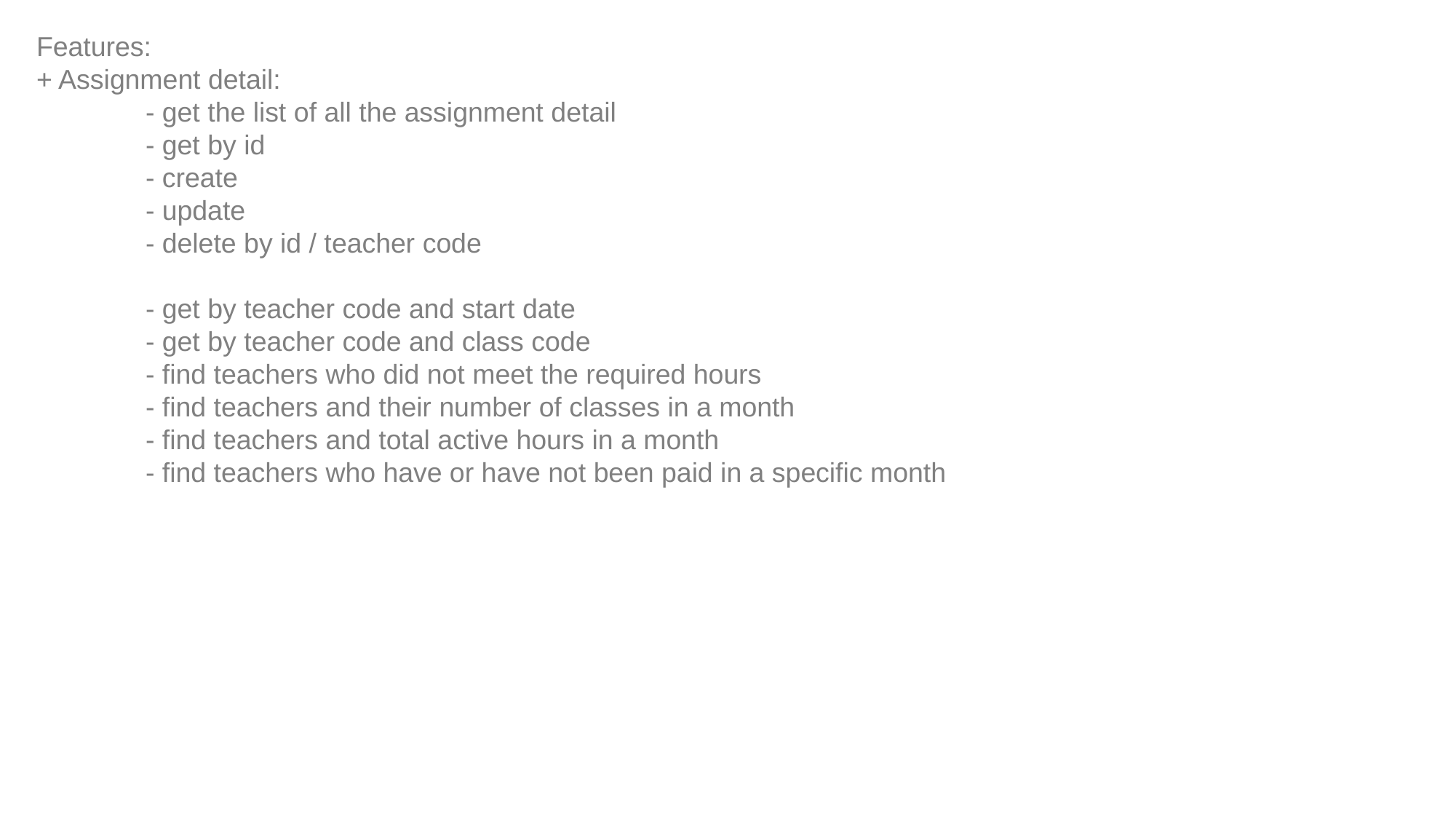

Features:
+ Assignment detail:
	- get the list of all the assignment detail
	- get by id
	- create
	- update
	- delete by id / teacher code

	- get by teacher code and start date
	- get by teacher code and class code
	- find teachers who did not meet the required hours
	- find teachers and their number of classes in a month
	- find teachers and total active hours in a month
	- find teachers who have or have not been paid in a specific month